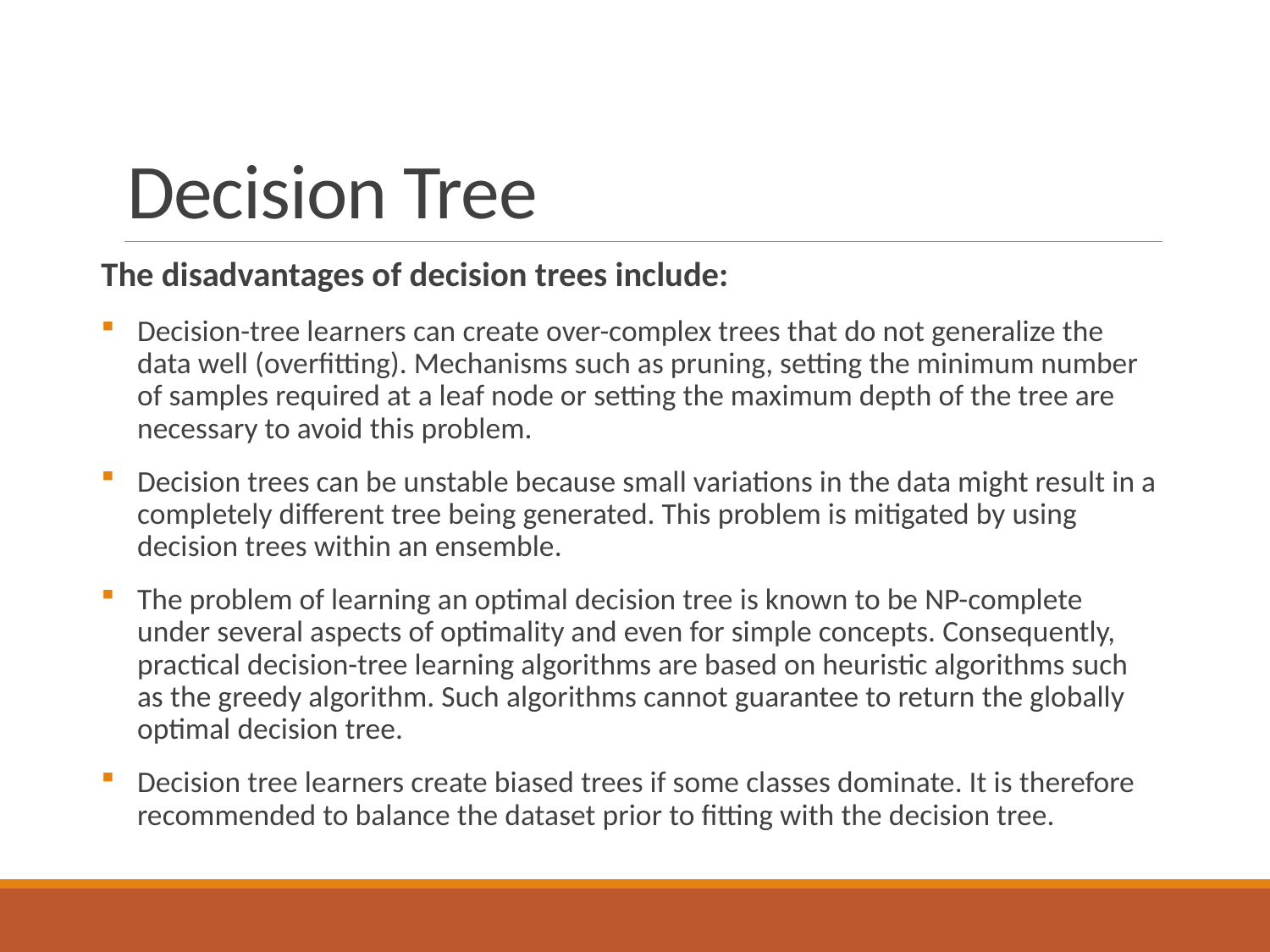

# Decision Tree
The disadvantages of decision trees include:
Decision-tree learners can create over-complex trees that do not generalize the data well (overfitting). Mechanisms such as pruning, setting the minimum number of samples required at a leaf node or setting the maximum depth of the tree are necessary to avoid this problem.
Decision trees can be unstable because small variations in the data might result in a completely different tree being generated. This problem is mitigated by using decision trees within an ensemble.
The problem of learning an optimal decision tree is known to be NP-complete under several aspects of optimality and even for simple concepts. Consequently, practical decision-tree learning algorithms are based on heuristic algorithms such as the greedy algorithm. Such algorithms cannot guarantee to return the globally optimal decision tree.
Decision tree learners create biased trees if some classes dominate. It is therefore recommended to balance the dataset prior to fitting with the decision tree.